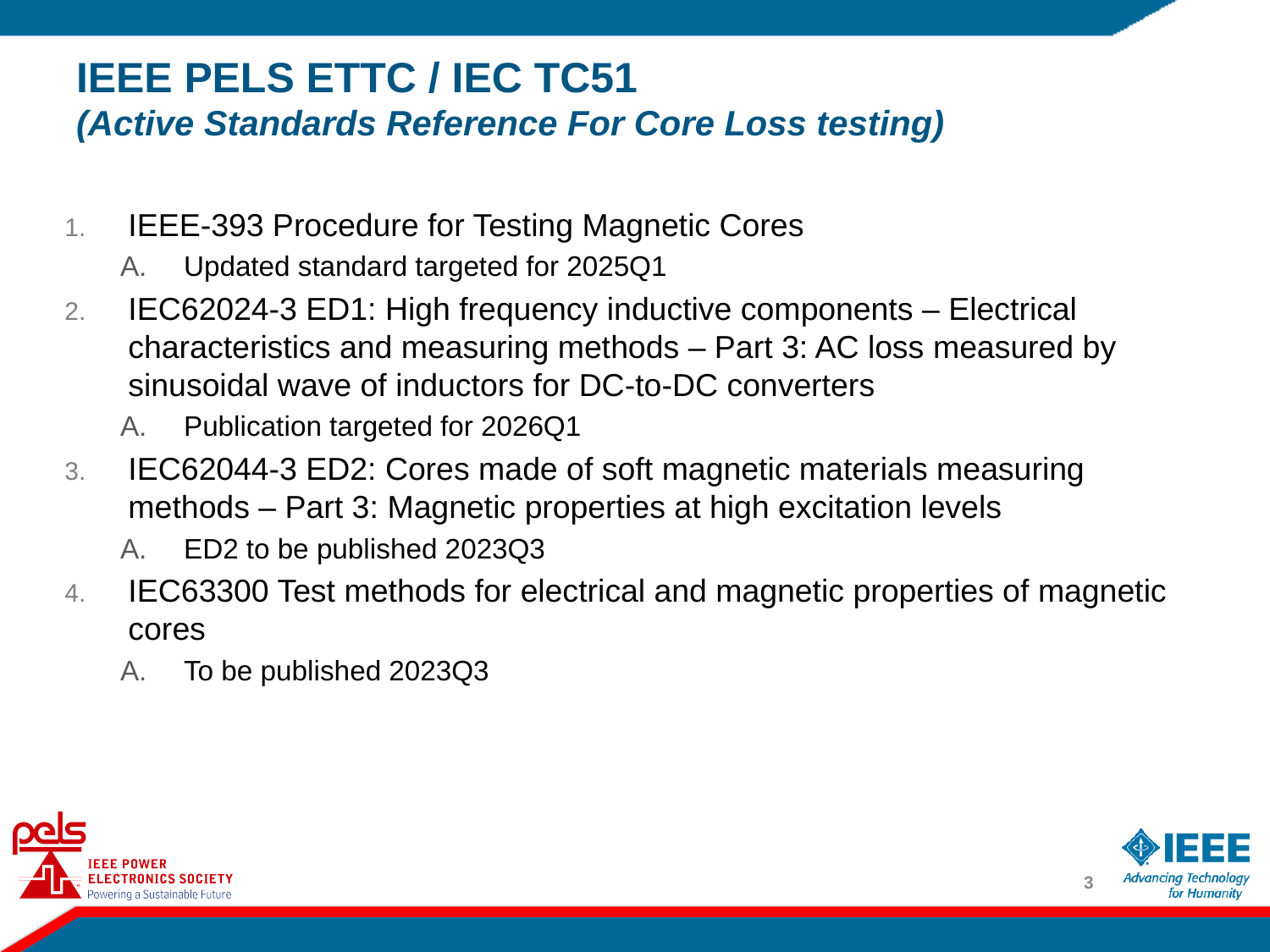

# IEEE PELS ETTC / IEC TC51 (Active Standards Reference For Core Loss testing)

IEEE-393 Procedure for Testing Magnetic Cores
Updated standard targeted for 2025Q1
IEC62024-3 ED1: High frequency inductive components – Electrical characteristics and measuring methods – Part 3: AC loss measured by sinusoidal wave of inductors for DC-to-DC converters
Publication targeted for 2026Q1
IEC62044-3 ED2: Cores made of soft magnetic materials measuring methods – Part 3: Magnetic properties at high excitation levels
ED2 to be published 2023Q3
IEC63300 Test methods for electrical and magnetic properties of magnetic cores
To be published 2023Q3
3